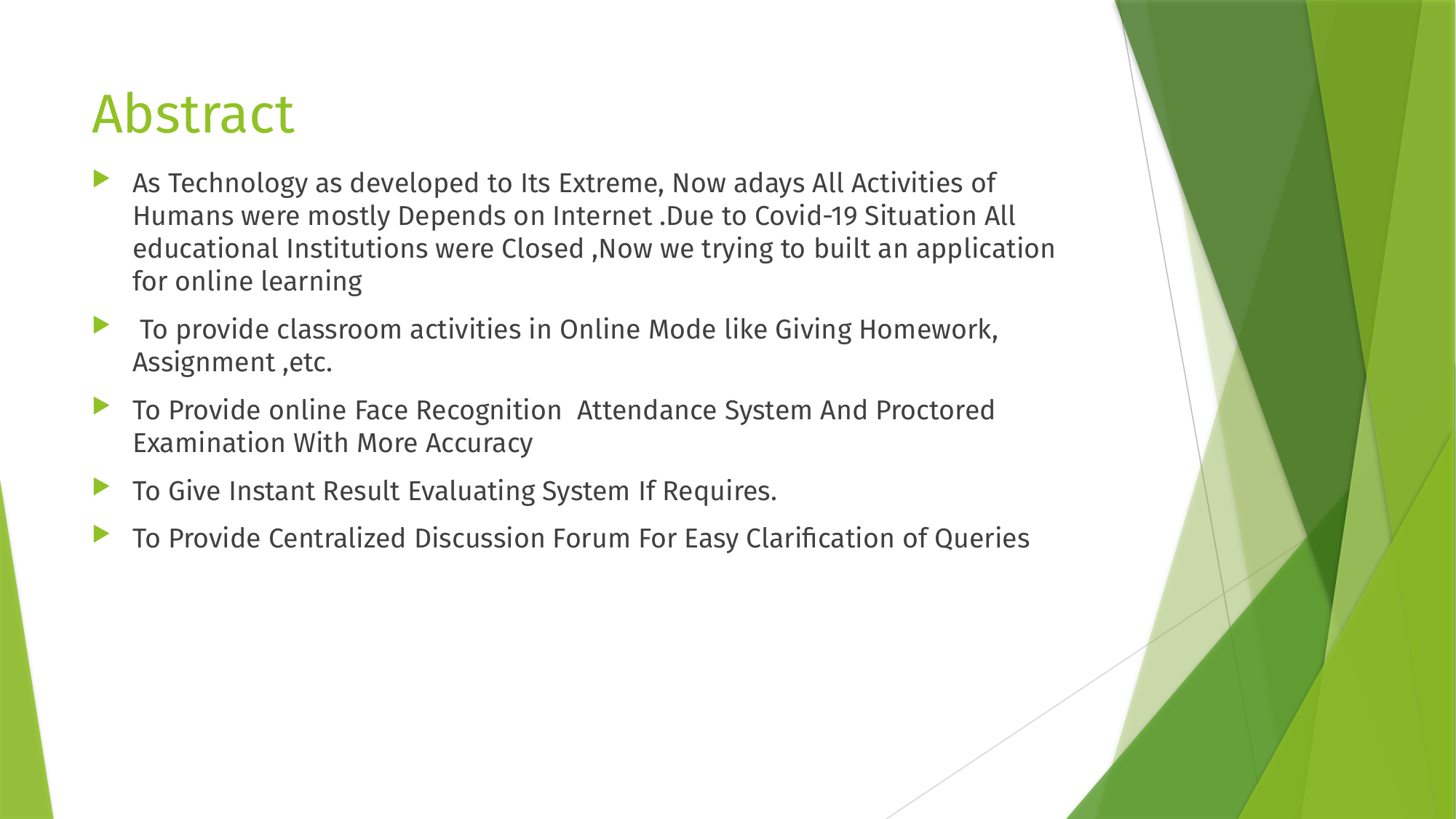

# Abstract
As Technology as developed to Its Extreme, Now adays All Activities of Humans were mostly Depends on Internet .Due to Covid-19 Situation All educational Institutions were Closed ,Now we trying to built an application for online learning
 To provide classroom activities in Online Mode like Giving Homework, Assignment ,etc.
To Provide online Face Recognition  Attendance System And Proctored Examination With More Accuracy
To Give Instant Result Evaluating System If Requires.
To Provide Centralized Discussion Forum For Easy Clarification of Queries